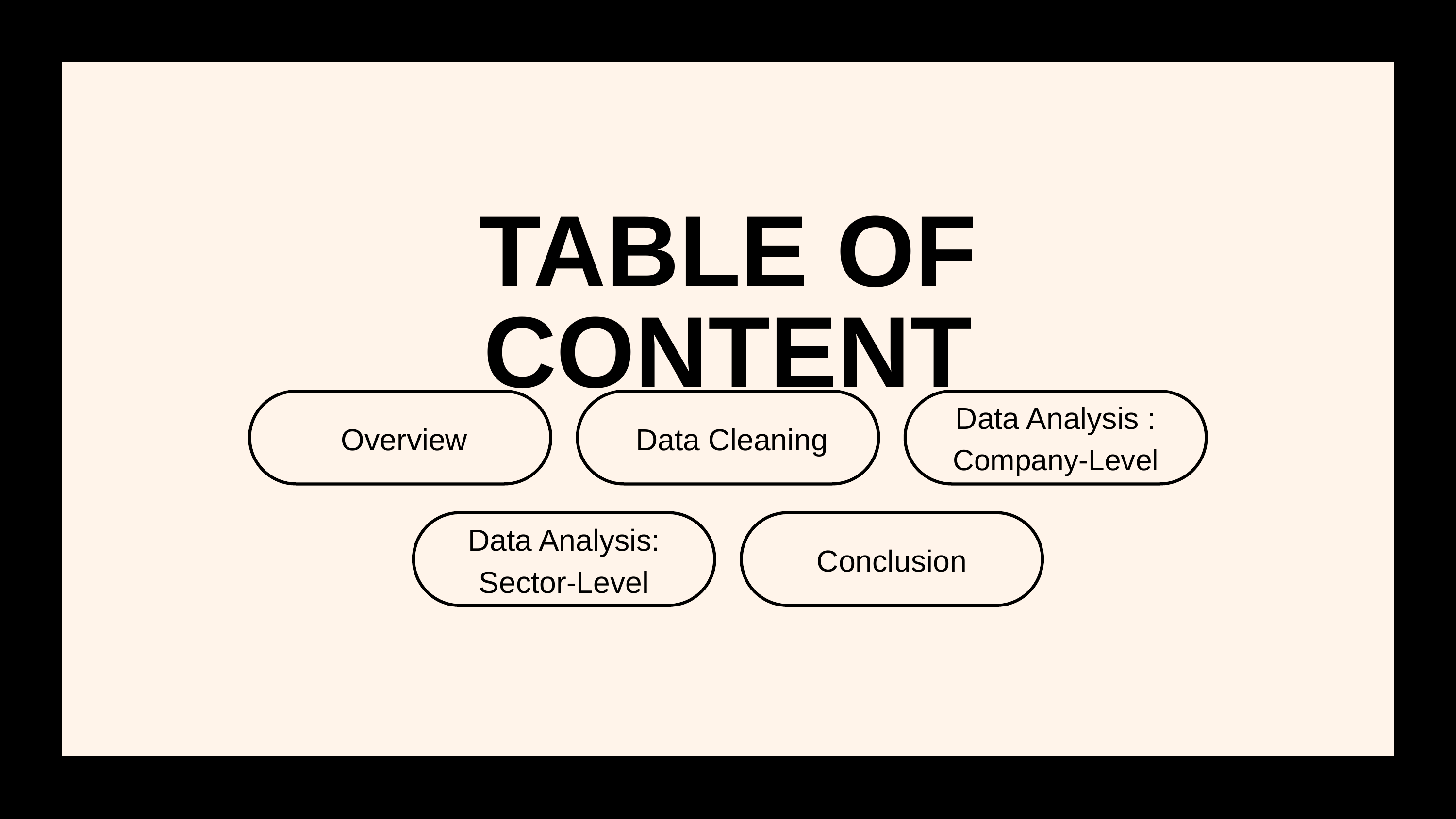

TABLE OF CONTENT

Data Analysis :
Company-Level
 Overview
 Data Cleaning

Data Analysis:
Sector-Level
Conclusion